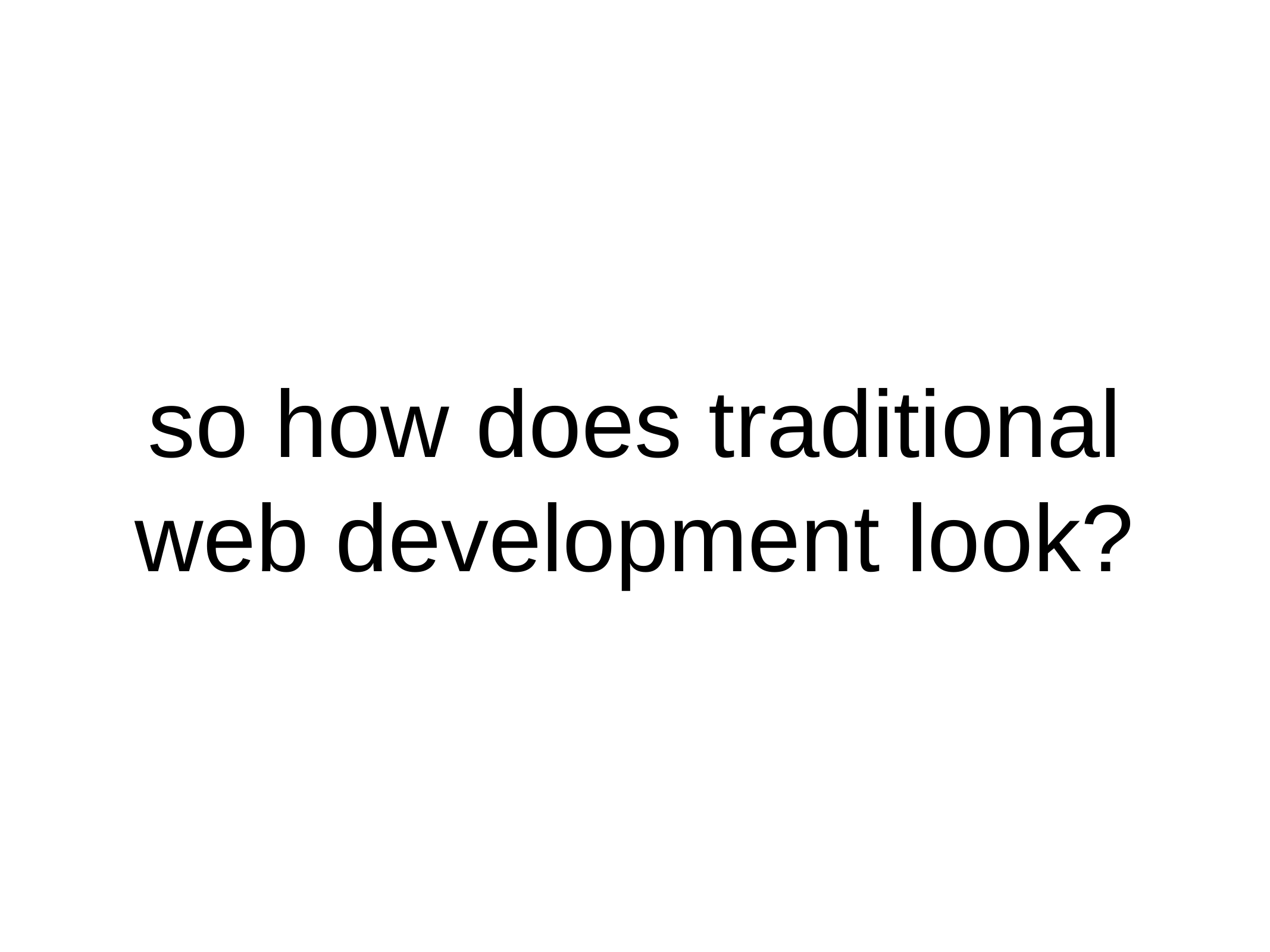

# so how does traditional web development look?